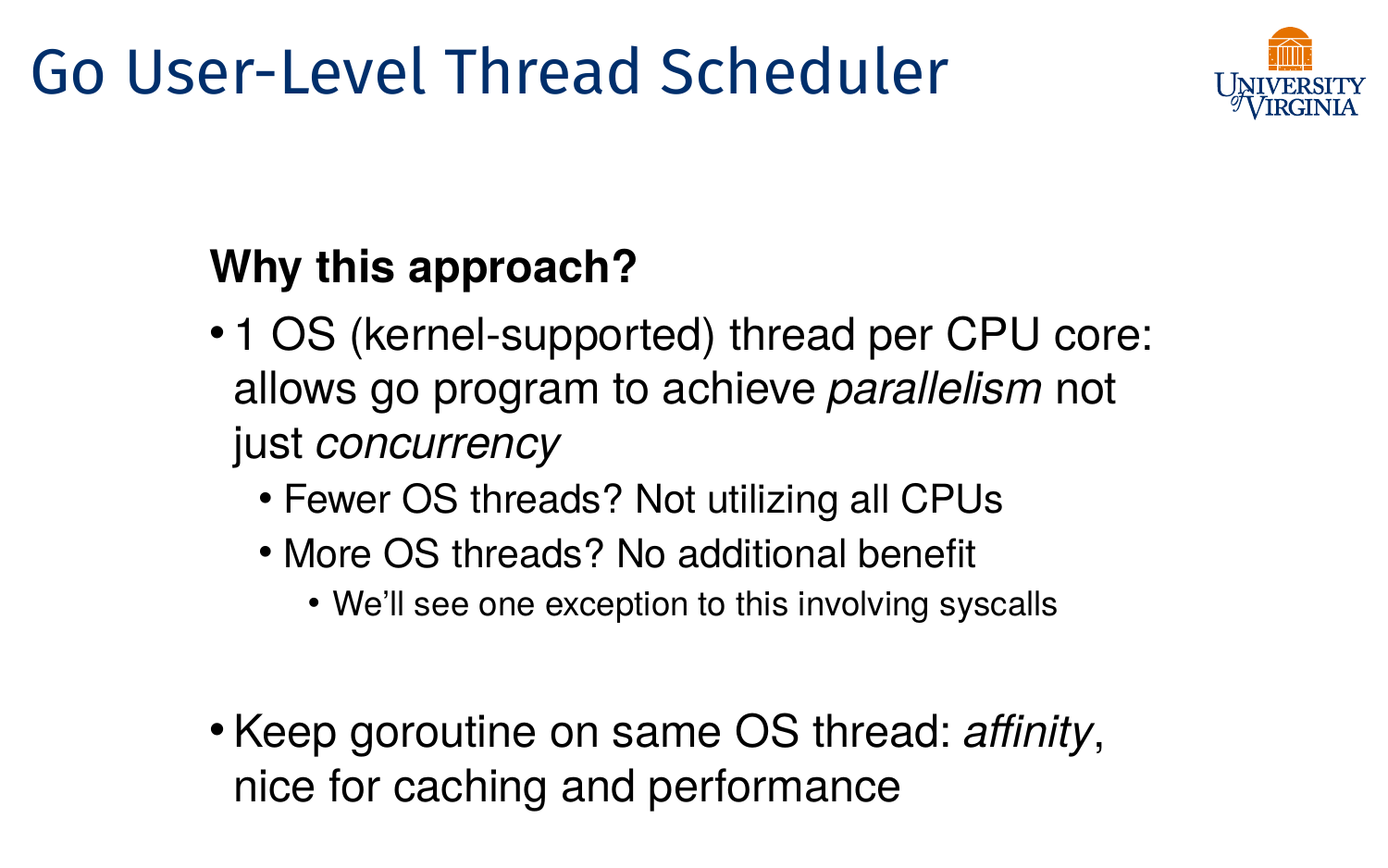

# Go User-Level Thread Scheduler
Why this approach?
1 OS (kernel-supported) thread per CPU core: allows go program to achieve parallelism not just concurrency
Fewer OS threads? Not utilizing all CPUs
More OS threads? No additional benefit
We’ll see one exception to this involving syscalls

Keep goroutine on same OS thread: affinity, nice for caching and performance